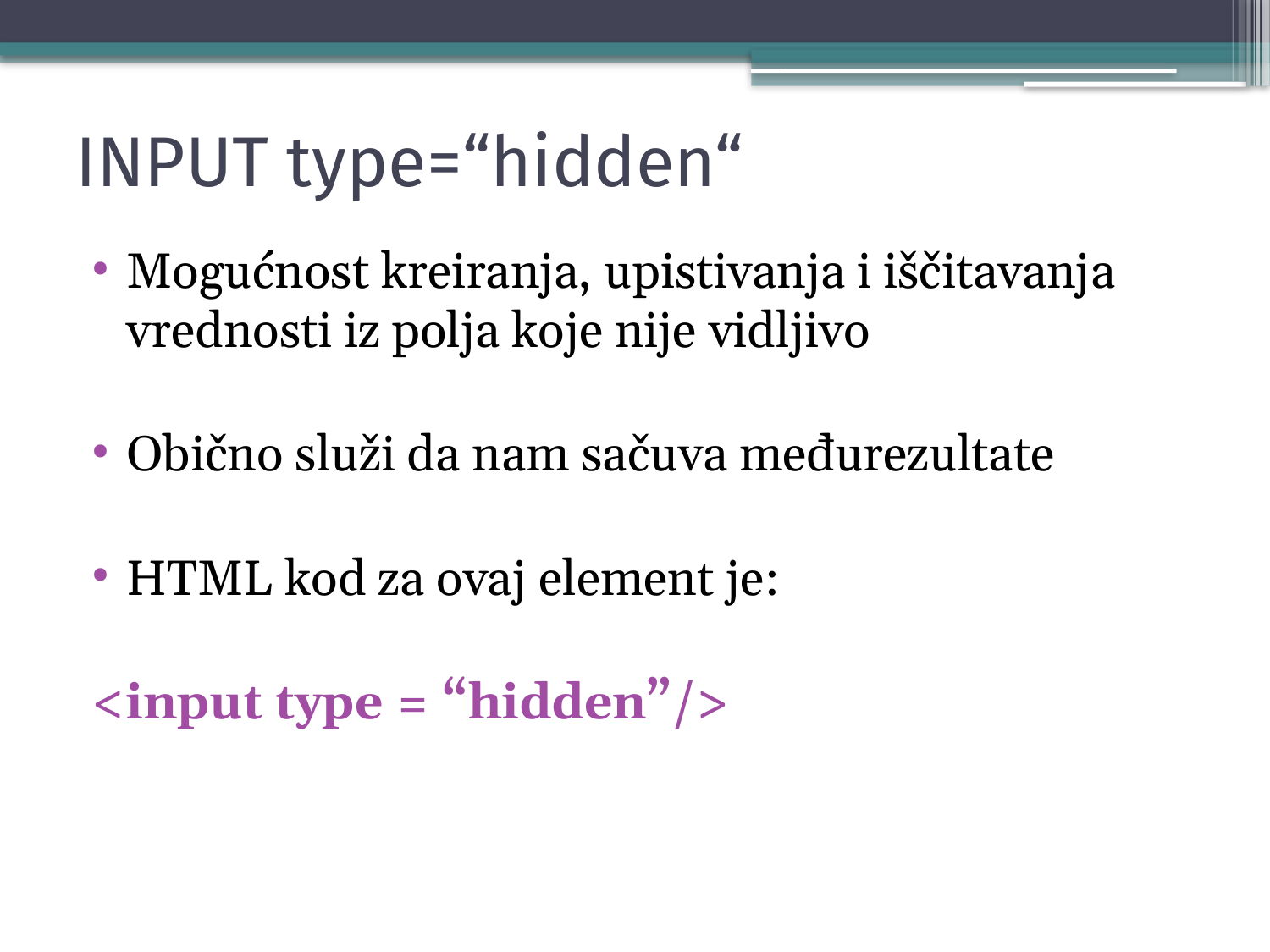

# INPUT type=“hidden“
Mogućnost kreiranja, upistivanja i iščitavanja vrednosti iz polja koje nije vidljivo
Obično služi da nam sačuva međurezultate
HTML kod za ovaj element je:
<input type = “hidden”/>